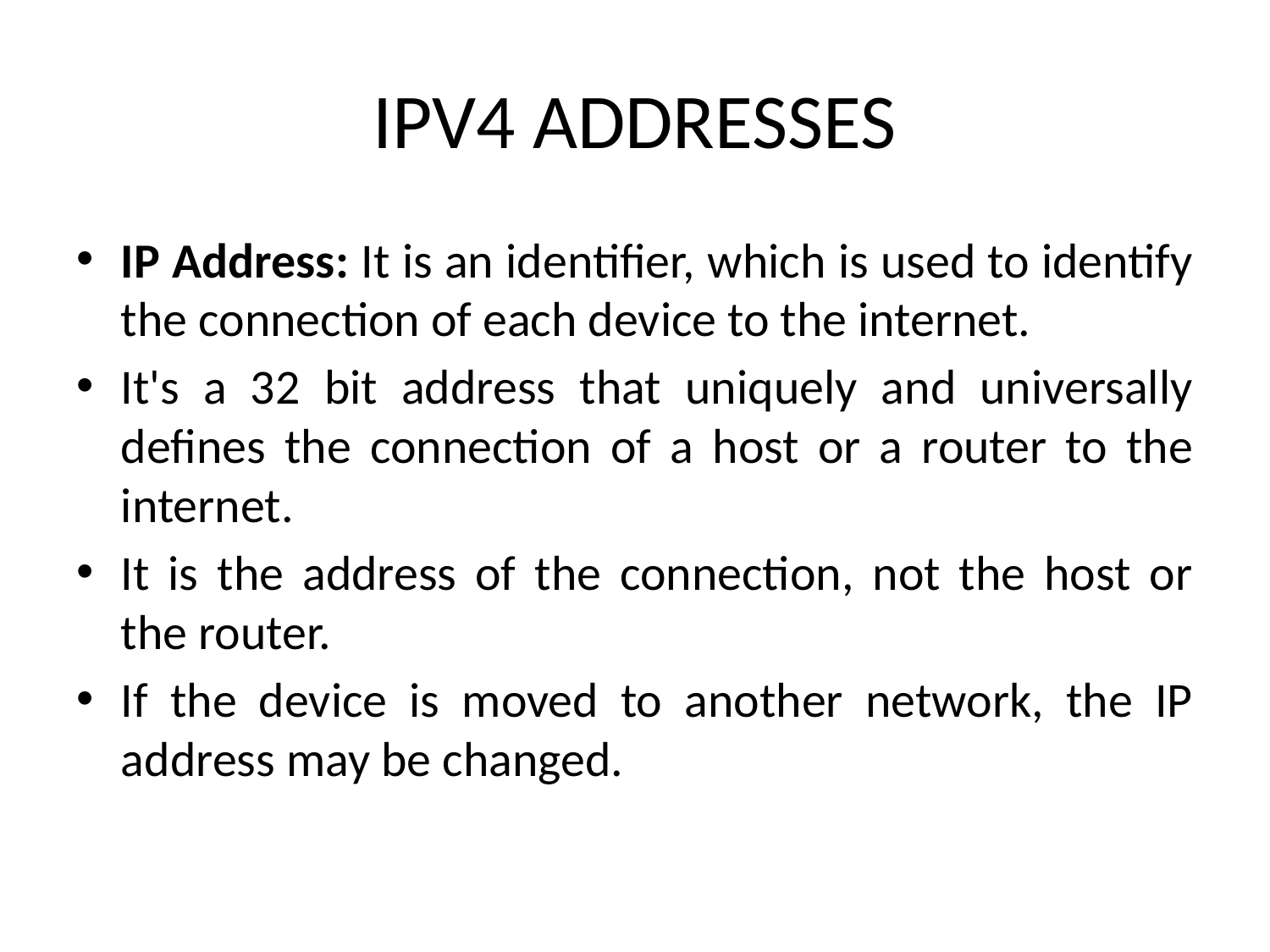

# IPV4 ADDRESSES
IP Address: It is an identifier, which is used to identify the connection of each device to the internet.
It's a 32 bit address that uniquely and universally defines the connection of a host or a router to the internet.
It is the address of the connection, not the host or the router.
If the device is moved to another network, the IP address may be changed.